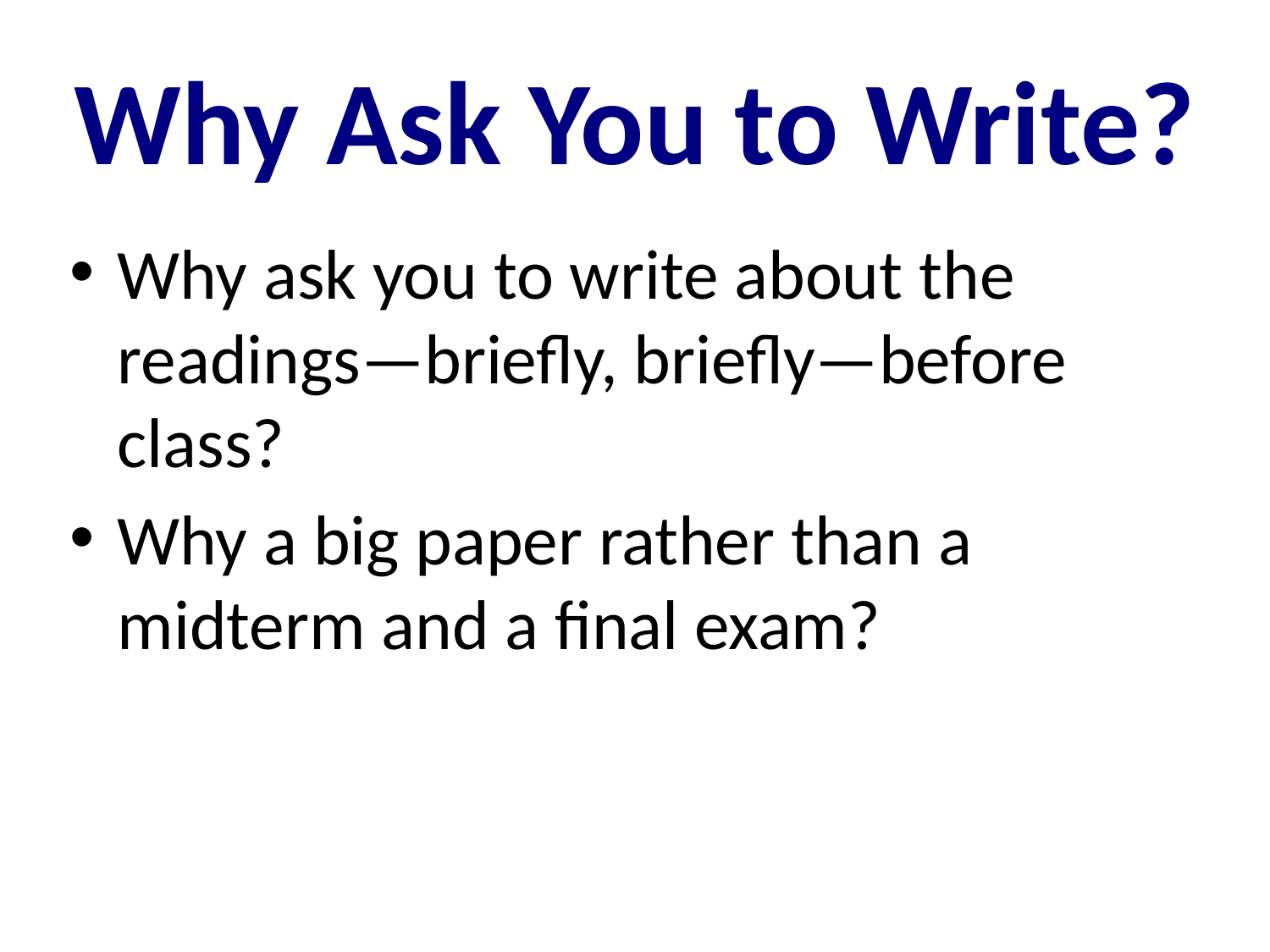

Why Ask You to Write?
Why ask you to write about the readings—briefly, briefly—before class?
Why a big paper rather than a midterm and a final exam?
9